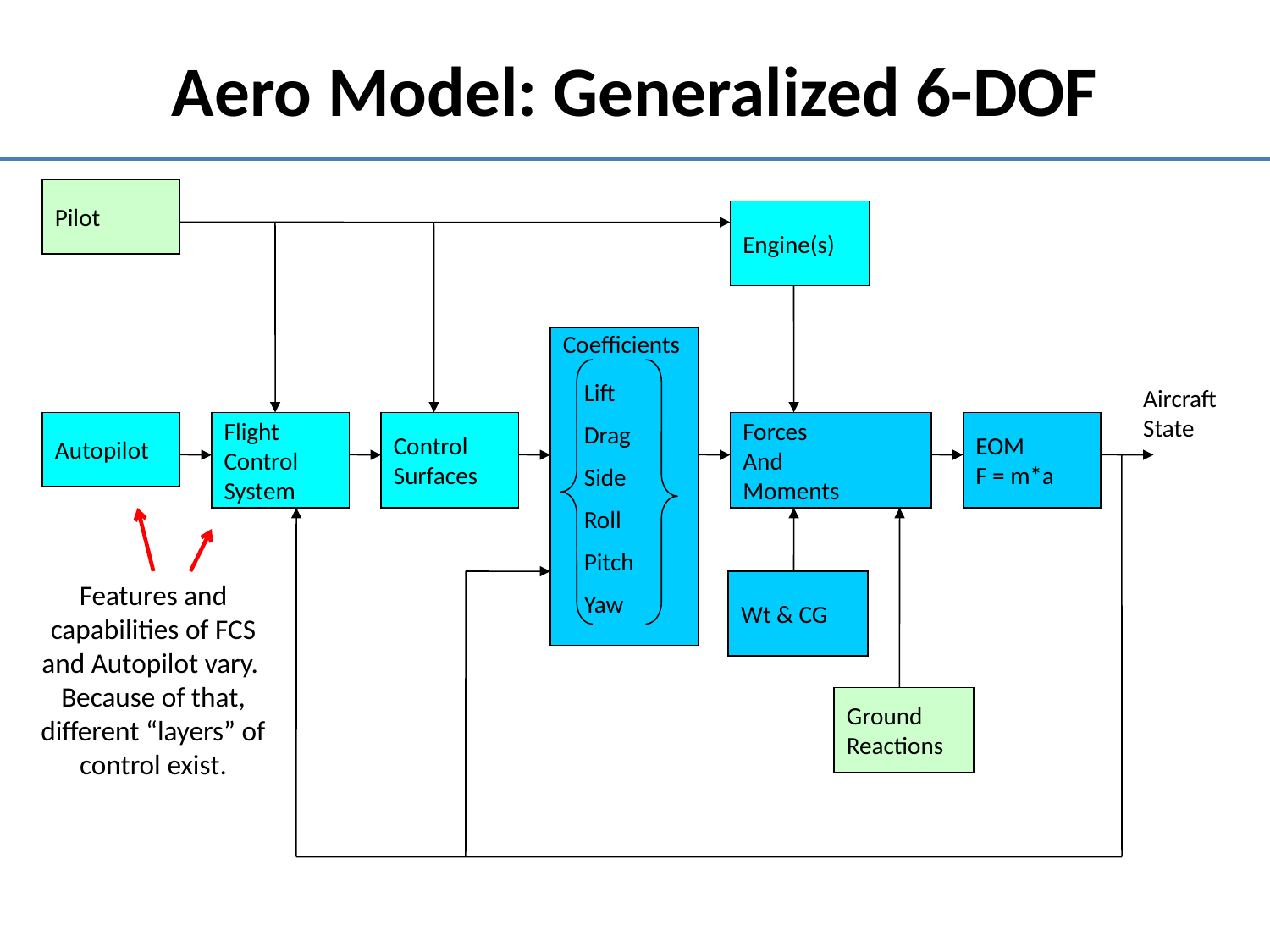

# Aero Model: Generalized 6-DOF
Pilot
Engine(s)

Coefficients

Lift
Aircraft
State
Autopilot
Flight
Control
System
Control
Surfaces
Drag
Forces
And
Moments
EOM
F = m*a

Side

Roll

Pitch
Features and capabilities of FCS and Autopilot vary.  Because of that, different “layers” of control exist.

Wt & CG
Yaw
Ground
Reactions